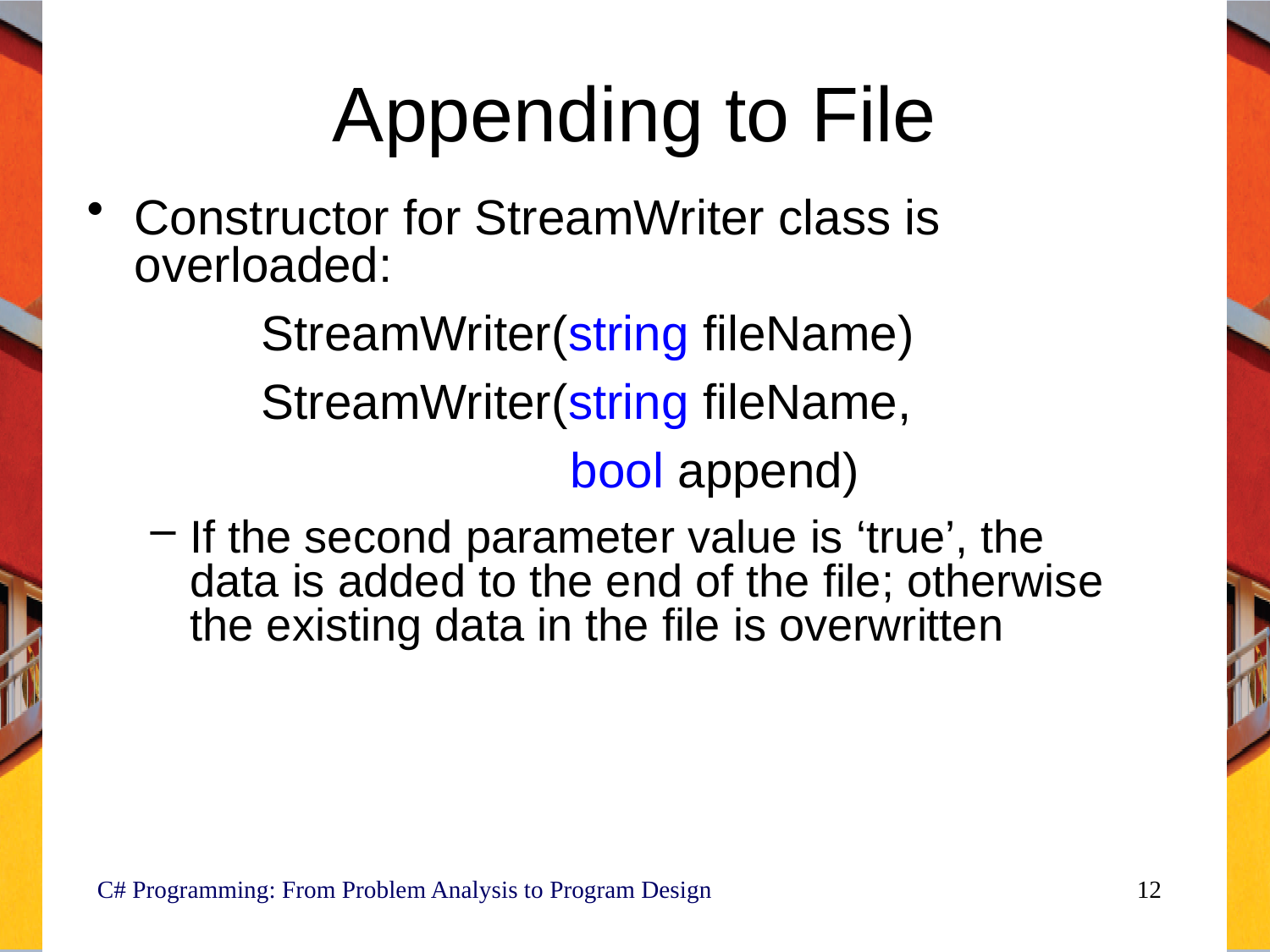

# Appending to File
Constructor for StreamWriter class is overloaded:
		StreamWriter(string fileName)
		StreamWriter(string fileName,
				    bool append)
If the second parameter value is ‘true’, the data is added to the end of the file; otherwise the existing data in the file is overwritten
C# Programming: From Problem Analysis to Program Design

12